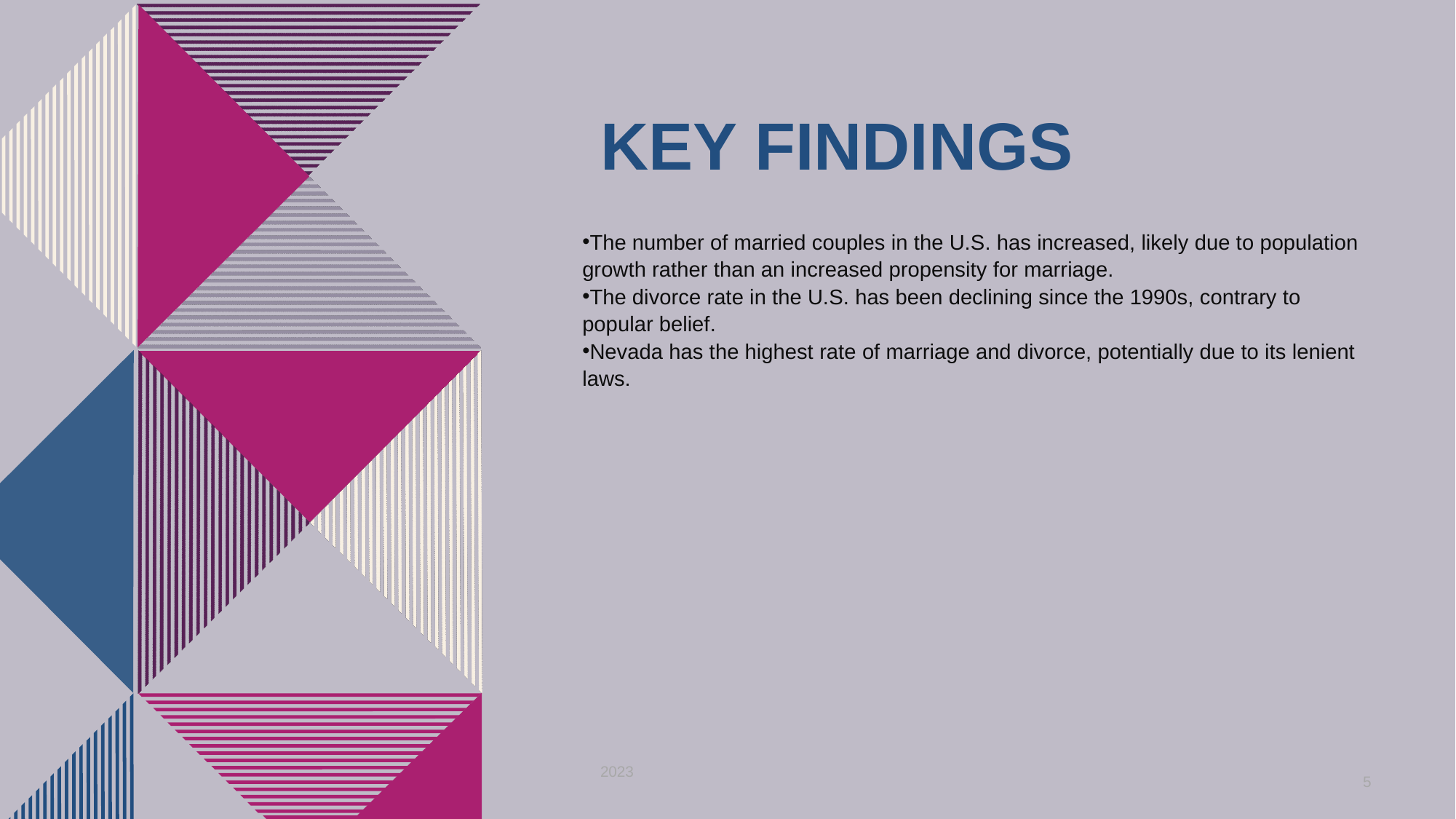

# Key Findings
The number of married couples in the U.S. has increased, likely due to population growth rather than an increased propensity for marriage.
The divorce rate in the U.S. has been declining since the 1990s, contrary to popular belief.
Nevada has the highest rate of marriage and divorce, potentially due to its lenient laws.
2023

5